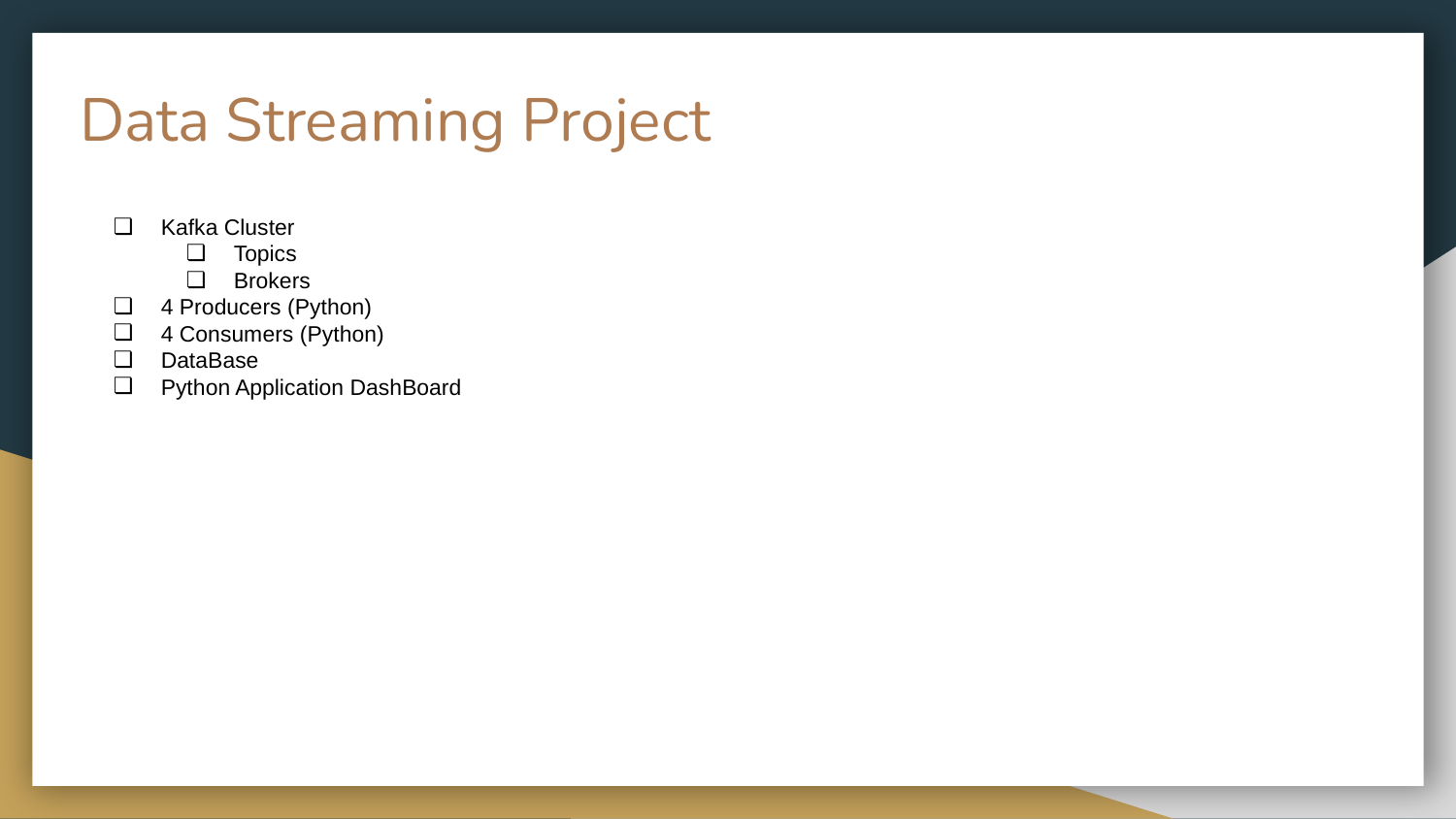

# Data Streaming Project
Kafka Cluster
Topics
Brokers
4 Producers (Python)
4 Consumers (Python)
DataBase
Python Application DashBoard